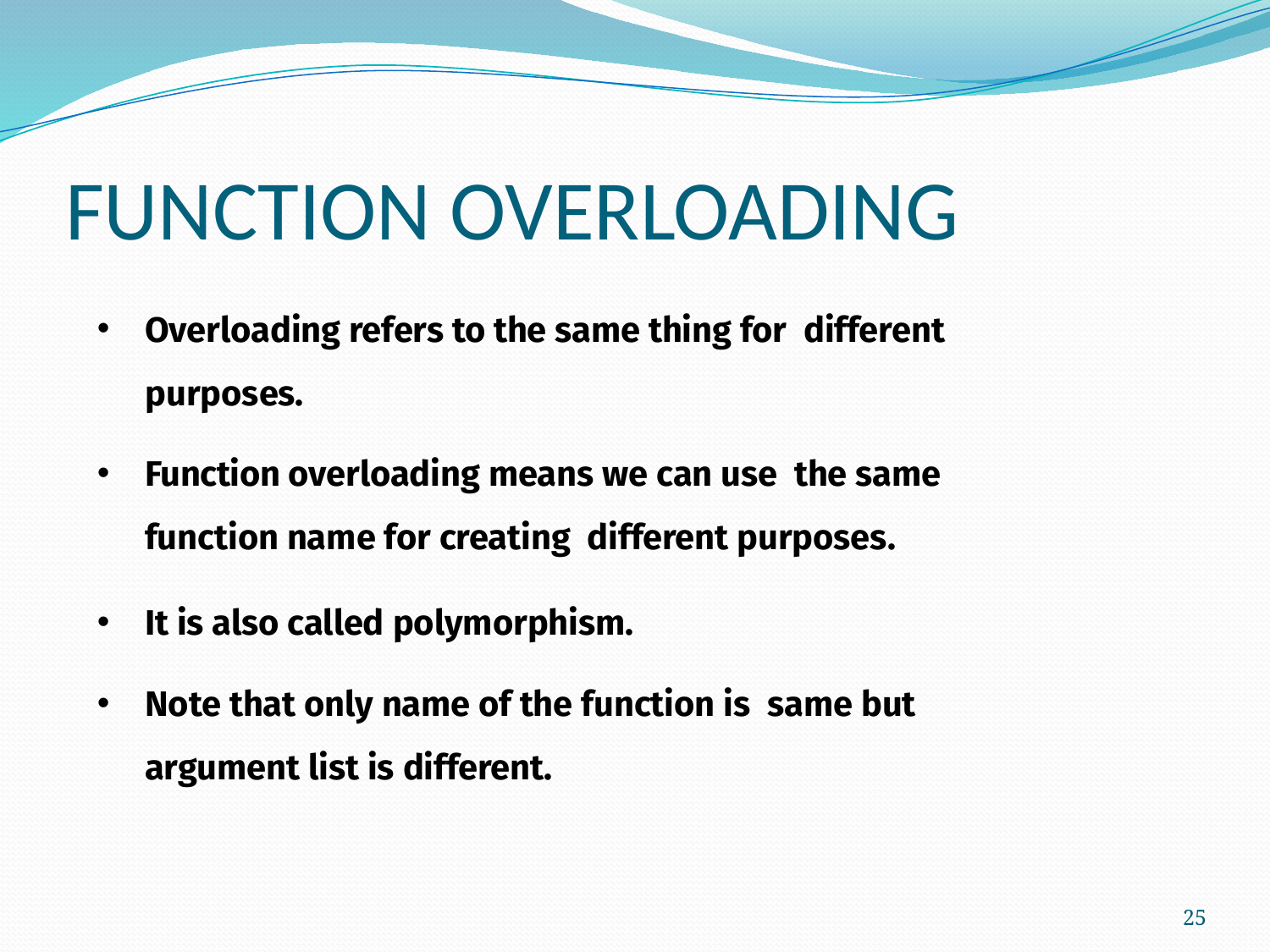

# FUNCTION OVERLOADING
Overloading refers to the same thing for  different purposes.
Function overloading means we can use  the same function name for creating  different purposes.

It is also called polymorphism.
Note that only name of the function is  same but argument list is different.
25